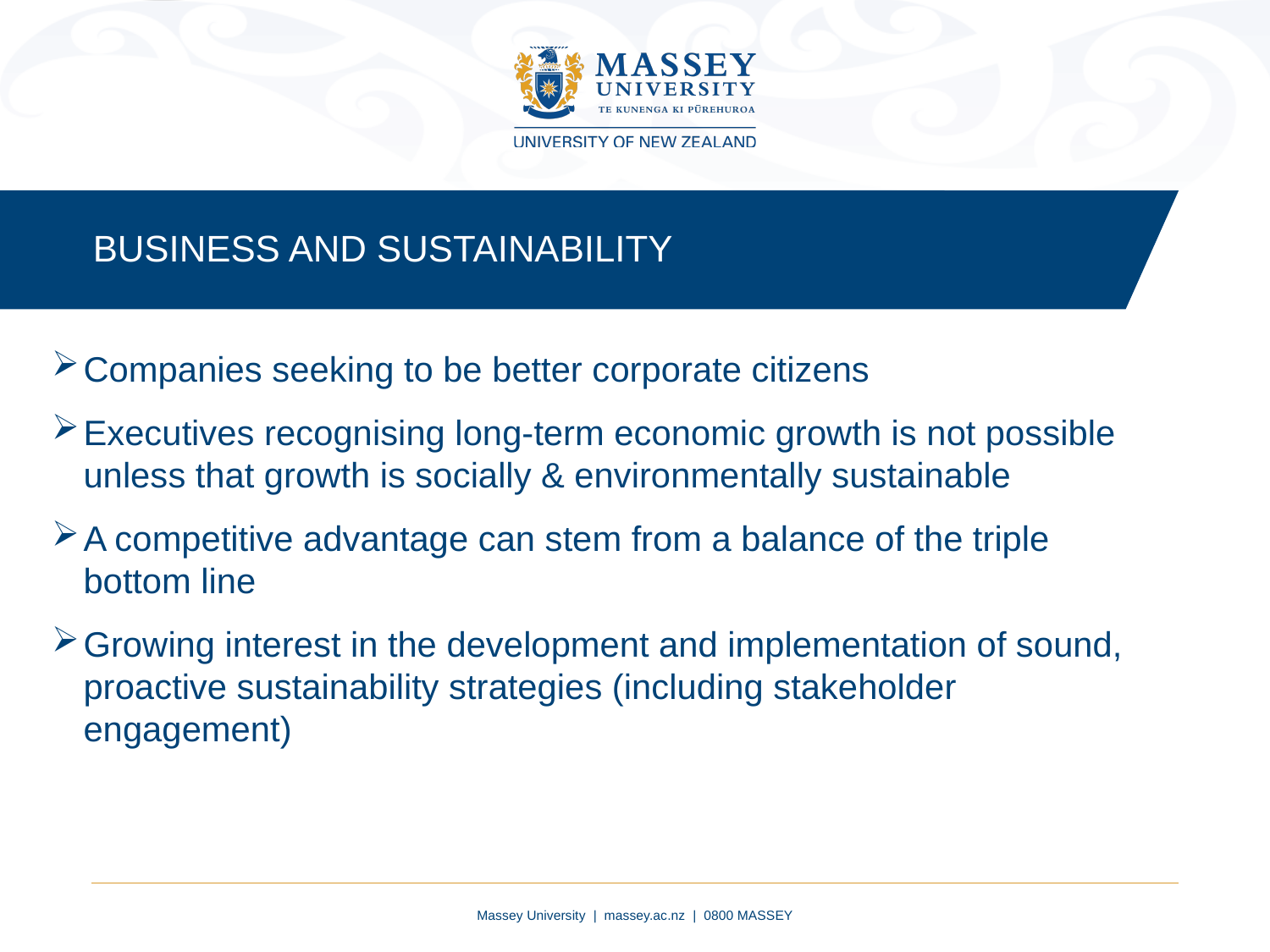

BUSINESS AND SUSTAINABILITY
Companies seeking to be better corporate citizens
Executives recognising long-term economic growth is not possible unless that growth is socially & environmentally sustainable
A competitive advantage can stem from a balance of the triple bottom line
Growing interest in the development and implementation of sound, proactive sustainability strategies (including stakeholder engagement)